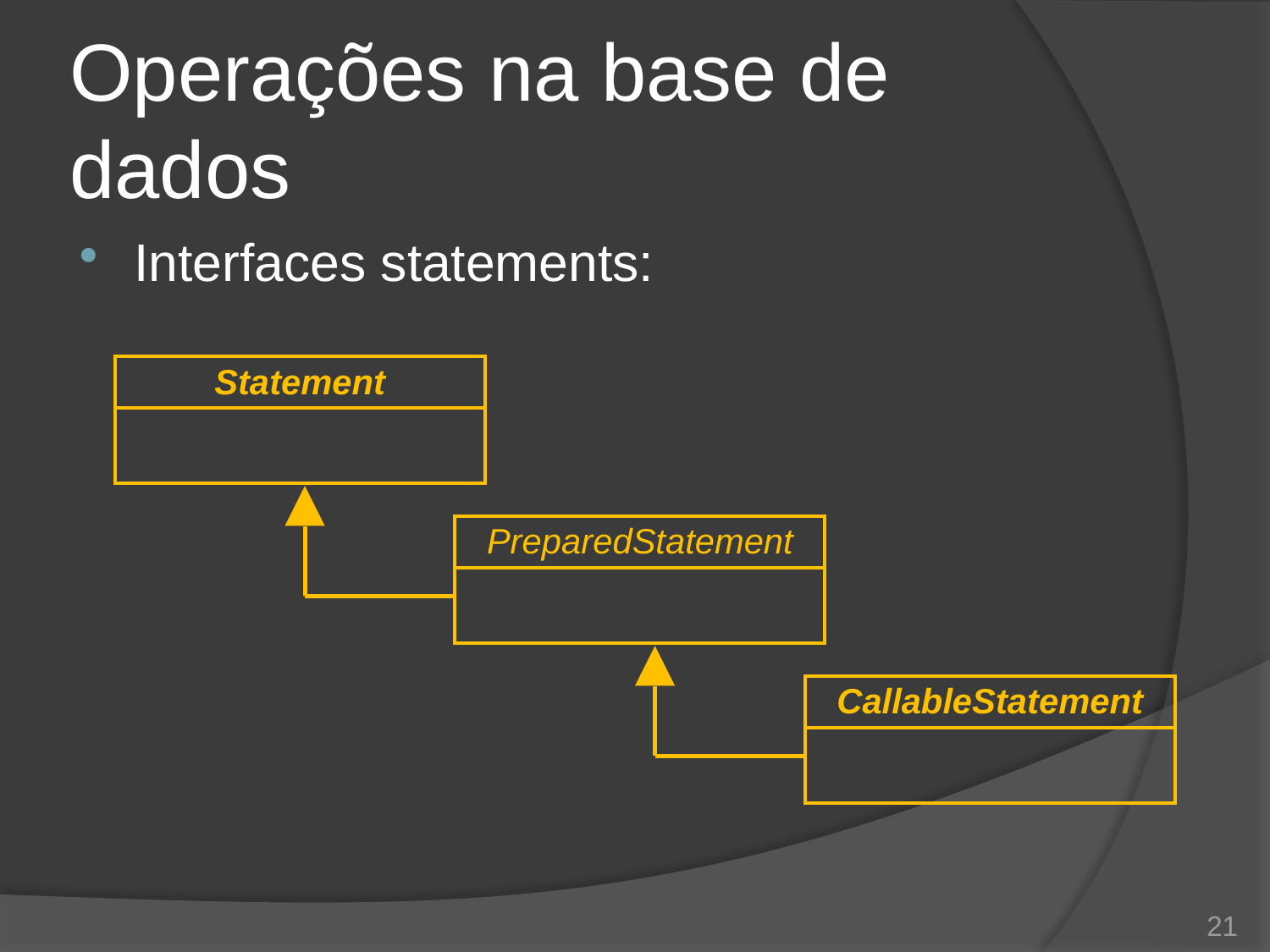

# Operações na base de dados
Interfaces statements:
| Statement |
| --- |
|  |

| PreparedStatement |
| --- |
|  |

| CallableStatement |
| --- |
|  |
21